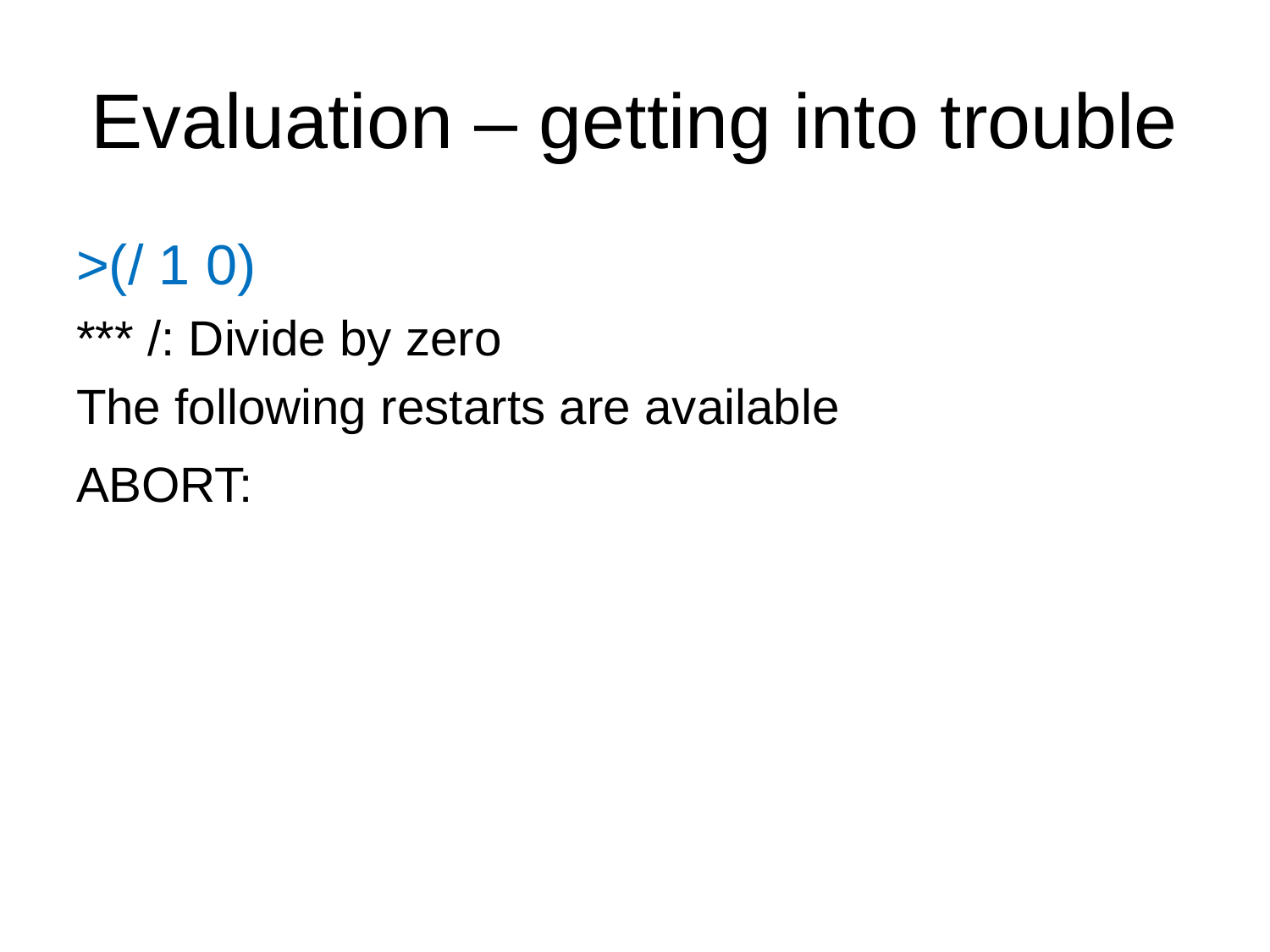

# Evaluation – getting into trouble
>(/ 1 0)
*** /: Divide by zero
The following restarts are available
ABORT: